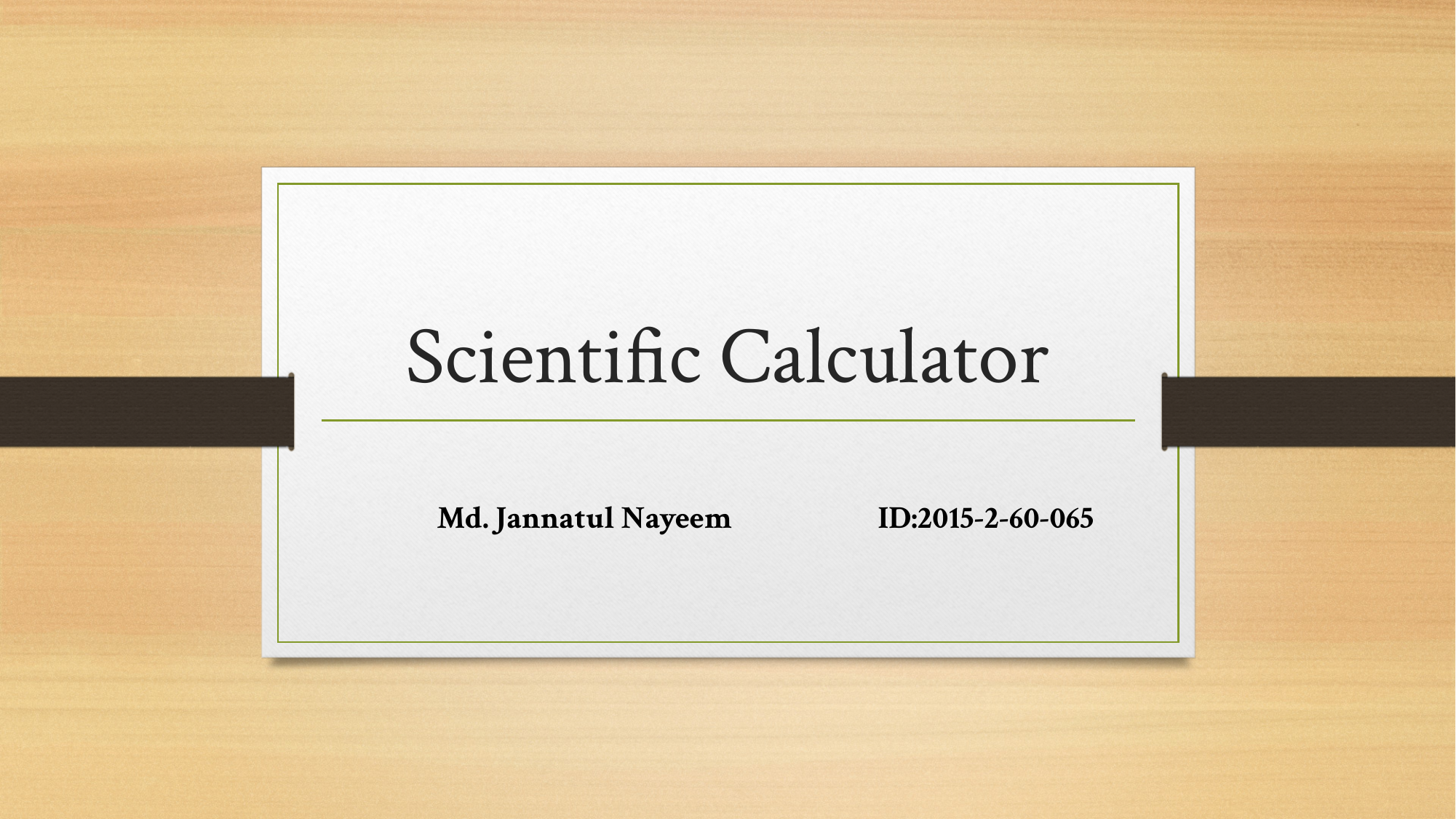

# Scientific Calculator

                Md. Jannatul Nayeem 		ID:2015-2-60-065